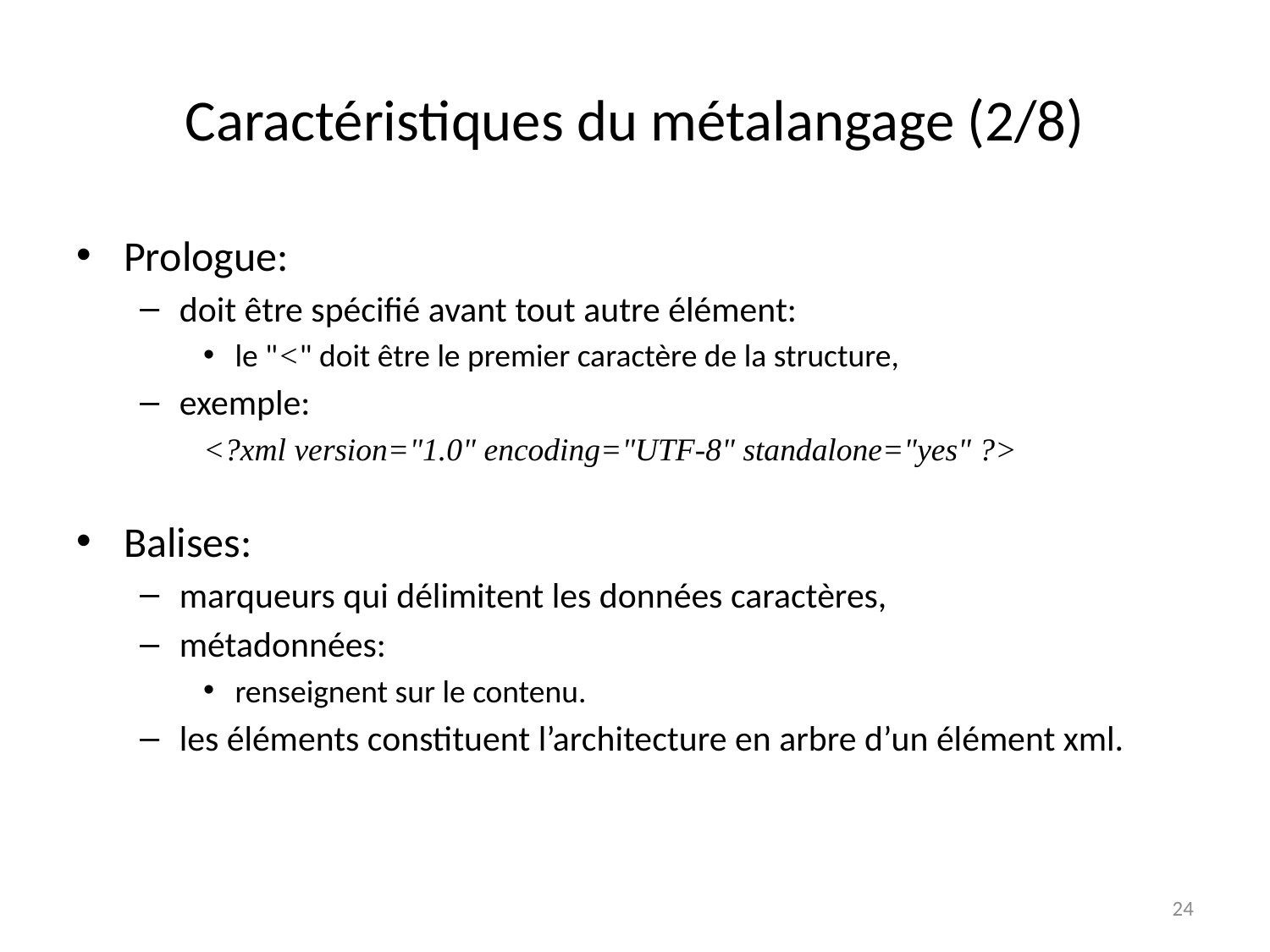

# Caractéristiques du métalangage (2/8)
Prologue:
doit être spécifié avant tout autre élément:
le "<" doit être le premier caractère de la structure,
exemple:
<?xml version="1.0" encoding="UTF-8" standalone="yes" ?>

Balises:
marqueurs qui délimitent les données caractères,
métadonnées:
renseignent sur le contenu.
les éléments constituent l’architecture en arbre d’un élément xml.
24